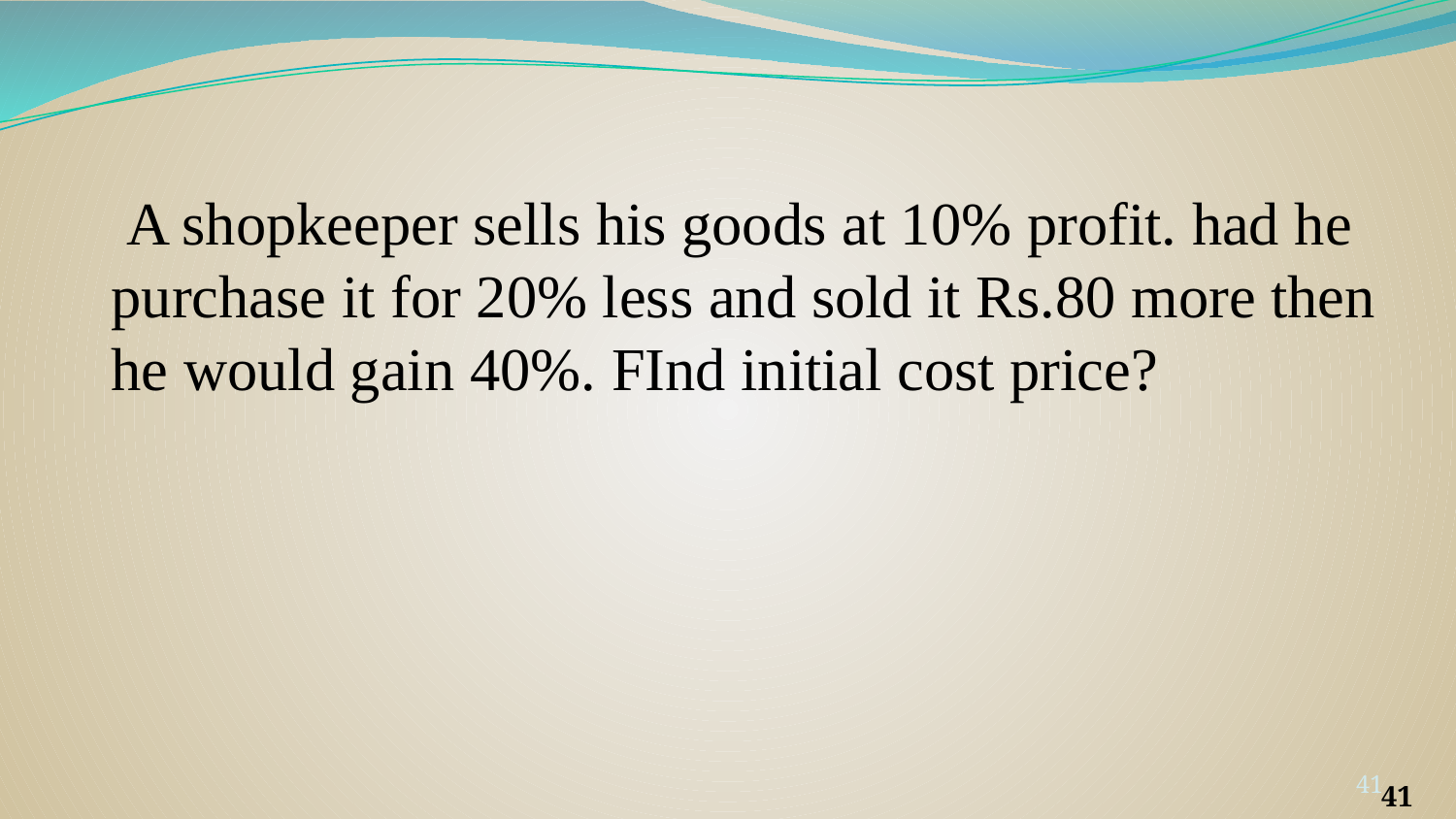

A shopkeeper sells his goods at 10% profit. had he purchase it for 20% less and sold it Rs.80 more then he would gain 40%. FInd initial cost price?

41
41